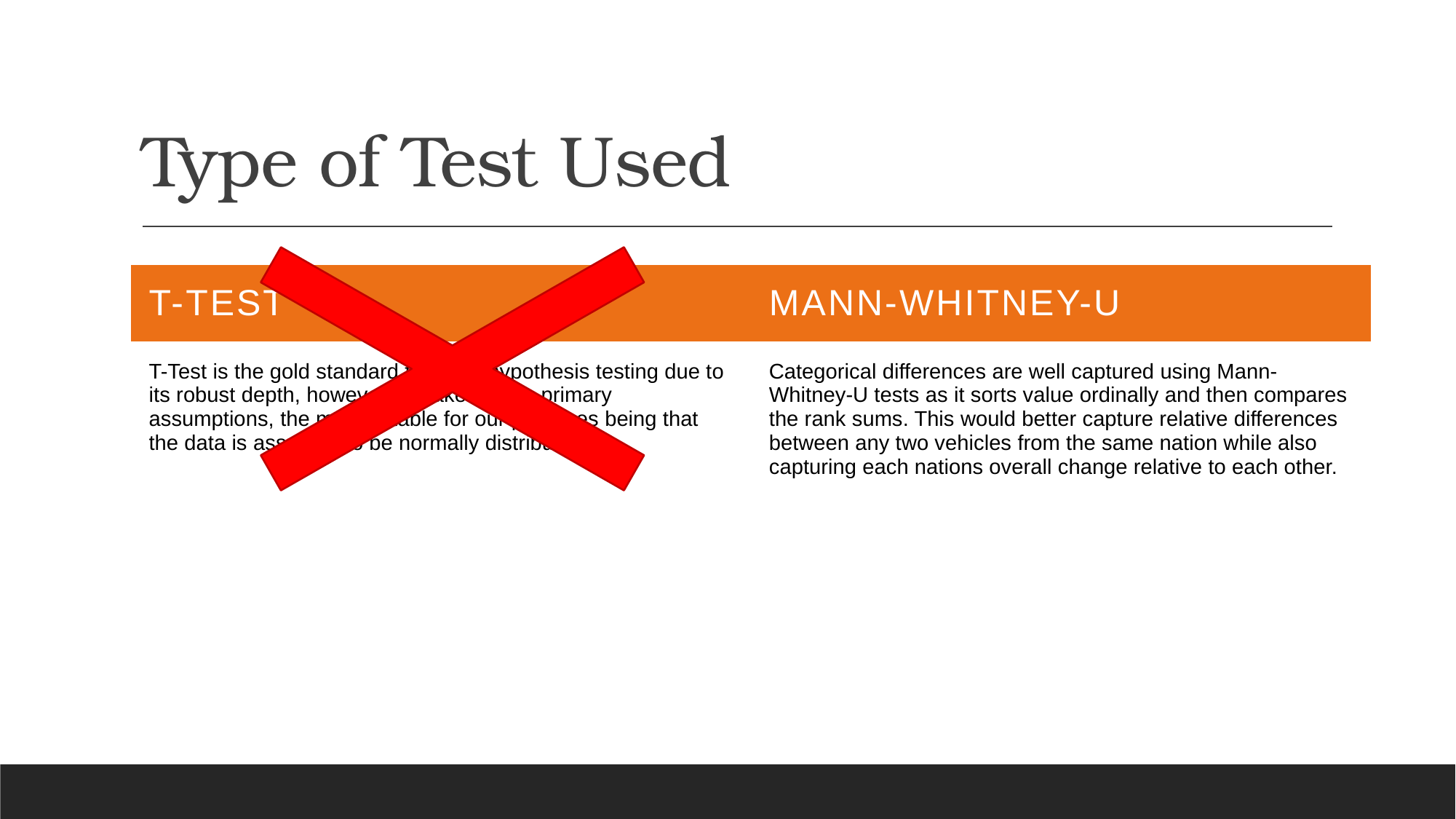

# Type of Test Used

| T-Test | Mann-Whitney-U |
| --- | --- |
| T-Test is the gold standard for most hypothesis testing due to its robust depth, however, it makes some primary assumptions, the most notable for our purposes being that the data is assumed to be normally distributed… | Categorical differences are well captured using Mann-Whitney-U tests as it sorts value ordinally and then compares the rank sums. This would better capture relative differences between any two vehicles from the same nation while also capturing each nations overall change relative to each other. |